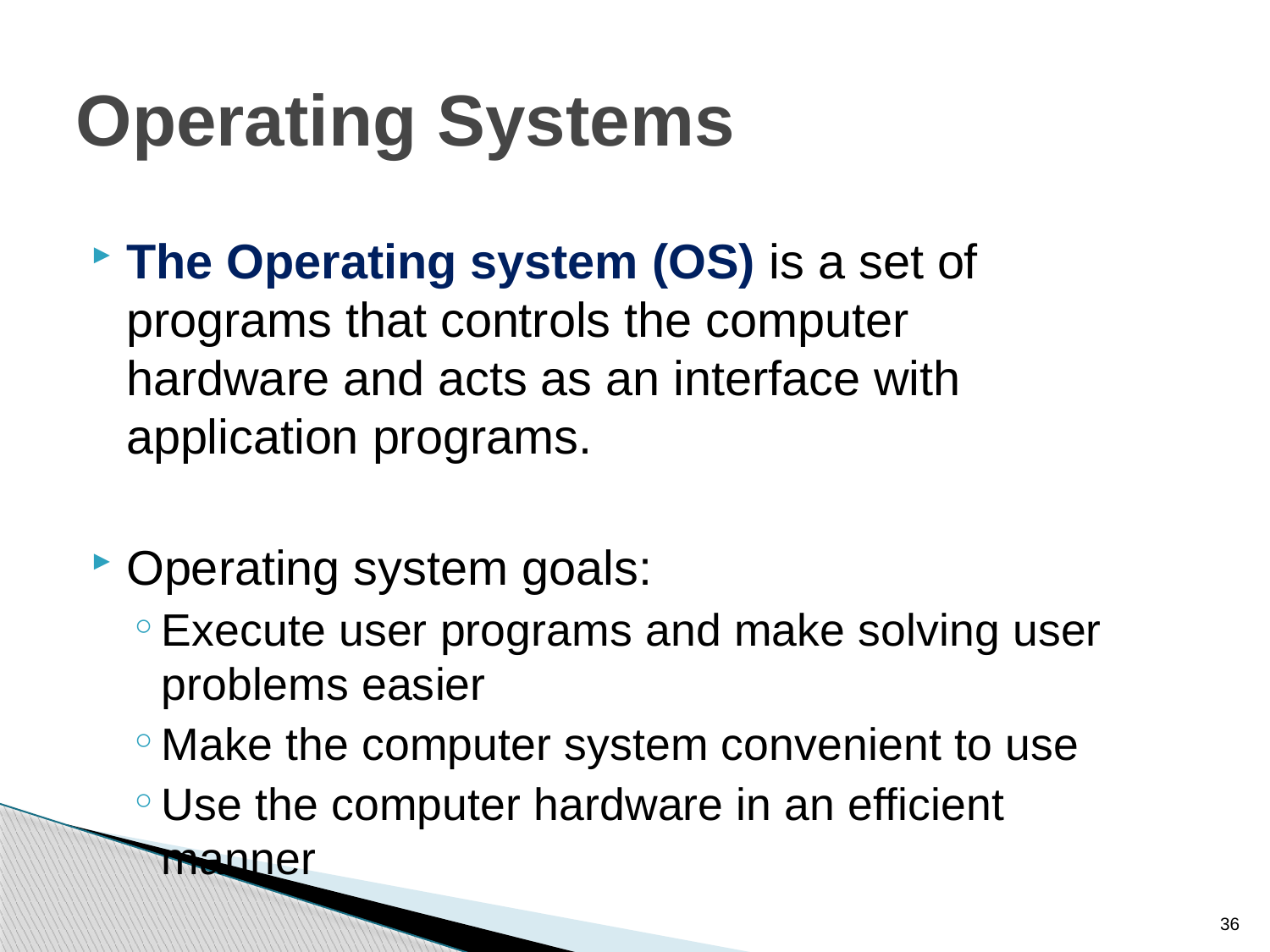

# Operating Systems
The Operating system (OS) is a set of programs that controls the computer hardware and acts as an interface with application programs.

Operating system goals:
Execute user programs and make solving user problems easier
Make the computer system convenient to use
Use the computer hardware in an efficient manner

36